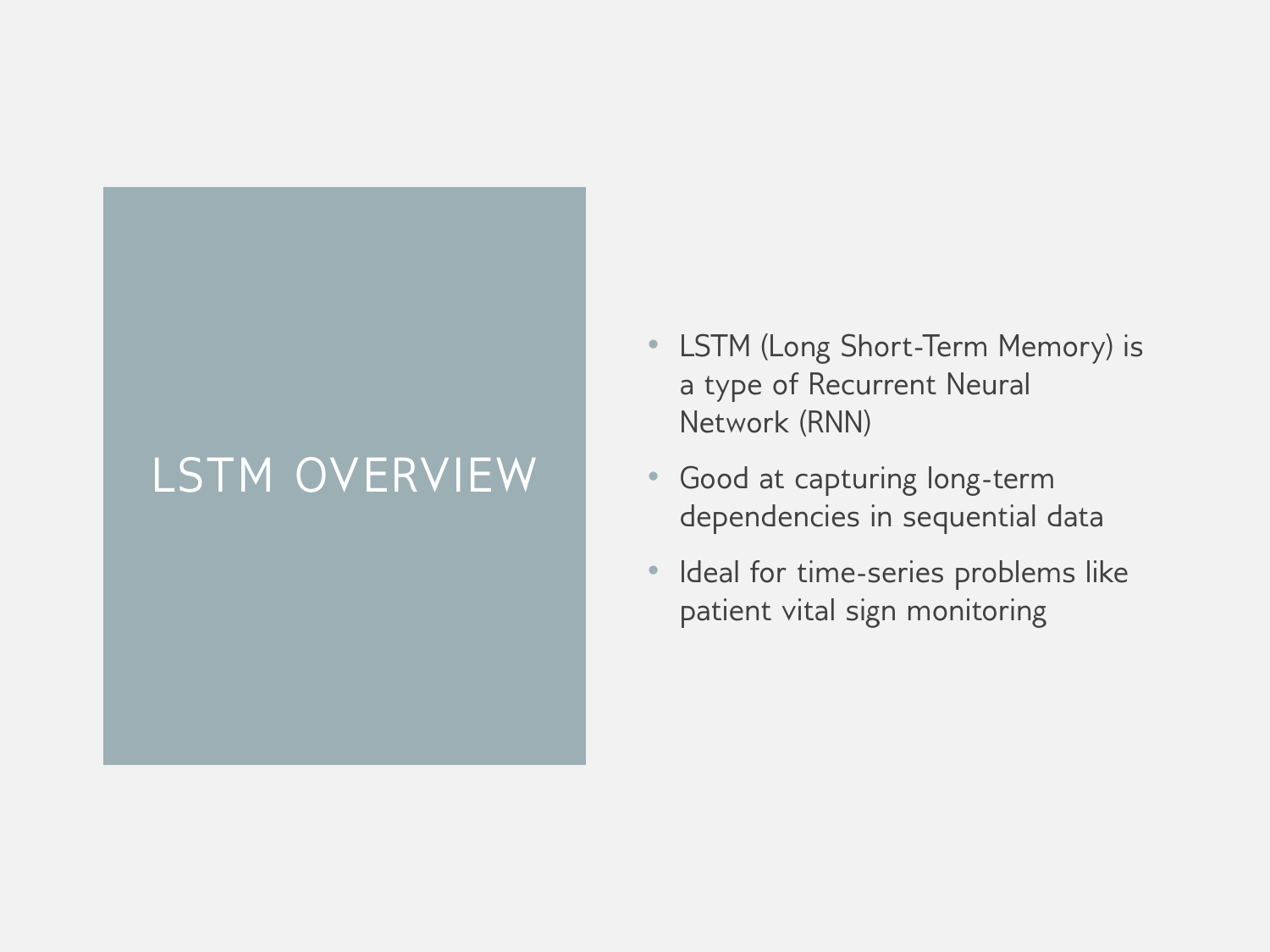

LSTM (Long Short-Term Memory) is a type of Recurrent Neural Network (RNN)
Good at capturing long-term dependencies in sequential data
Ideal for time-series problems like patient vital sign monitoring
# LSTM Overview